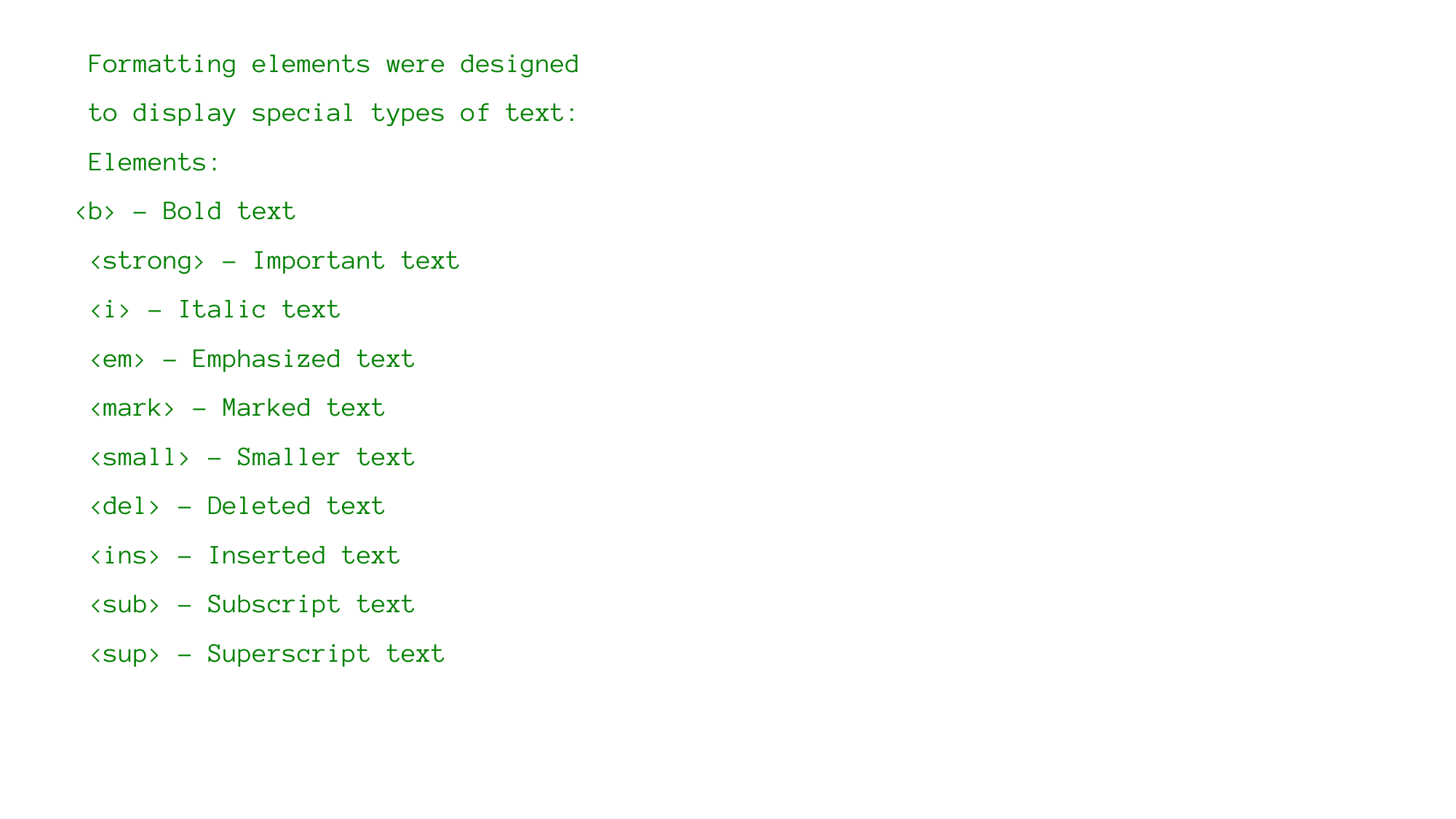

Formatting elements were designed
 to display special types of text:
 Elements:
<b> - Bold text
 <strong> - Important text
 <i> - Italic text
 <em> - Emphasized text
 <mark> - Marked text
 <small> - Smaller text
 <del> - Deleted text
 <ins> - Inserted text
 <sub> - Subscript text
 <sup> - Superscript text